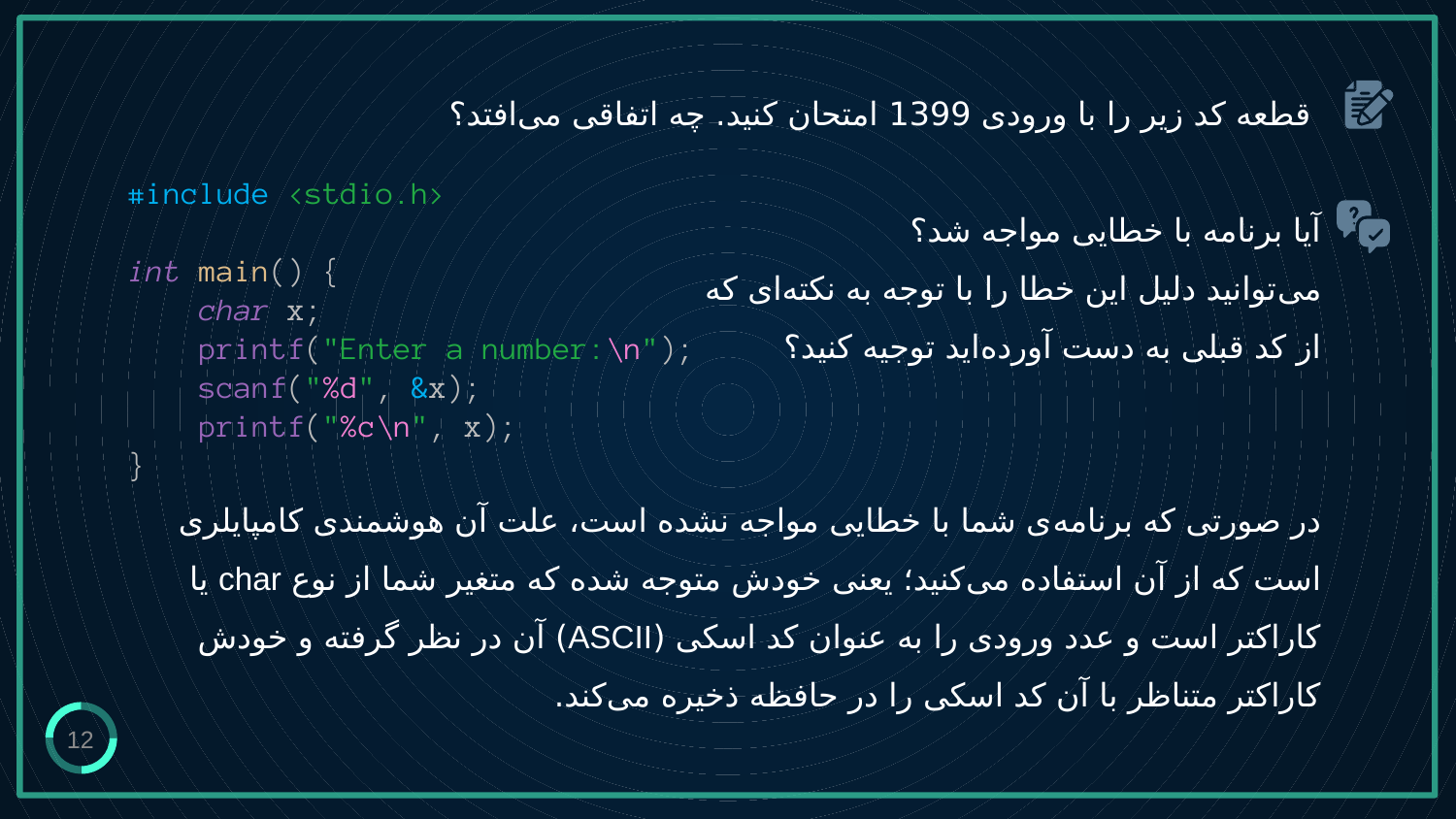

# قطعه کد زیر را با ورودی 1399 امتحان کنید. چه اتفاقی می‌افتد؟ آیا برنامه با خطایی مواجه شد؟ می‌توانید دلیل این خطا را با توجه به نکته‌ای که از کد قبلی به دست آورده‌اید توجیه کنید؟ در صورتی که برنامه‌ی شما با خطایی مواجه نشده است، علت آن هوشمندی کامپایلری است که از آن استفاده می‌کنید؛ یعنی خودش متوجه شده که متغیر شما از نوع char یا کاراکتر است و عدد ورودی را به عنوان کد اسکی (ASCII) آن در نظر گرفته و خودش کاراکتر متناظر با آن کد اسکی را در حافظه ذخیره می‌کند.

#include <stdio.h>
int main() {
    char x;
    printf("Enter a number:\n");
    scanf("%d", &x);
    printf("%c\n", x);
}

12